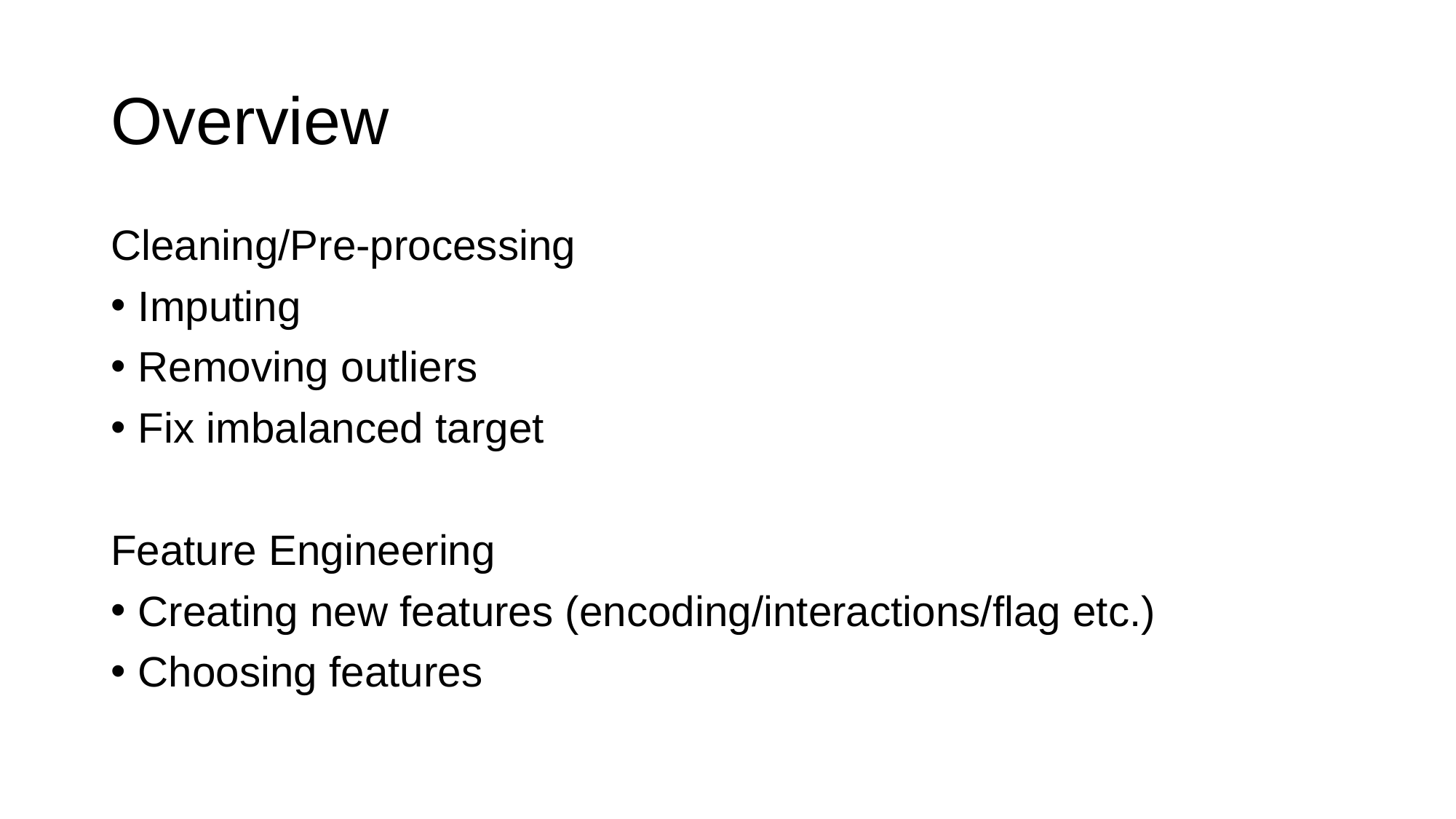

# Overview
Cleaning/Pre-processing
Imputing
Removing outliers
Fix imbalanced target

Feature Engineering
Creating new features (encoding/interactions/flag etc.)
Choosing features